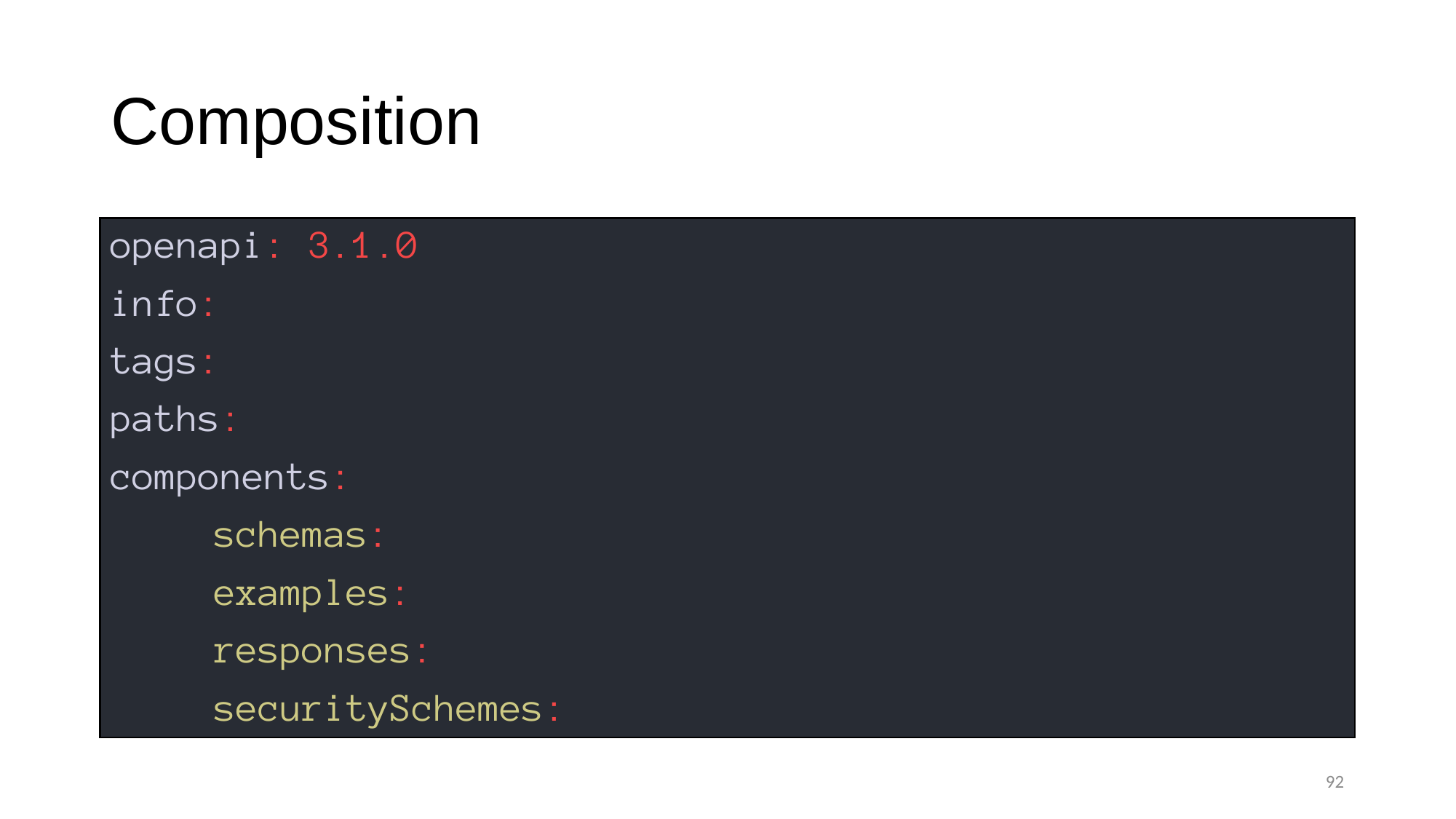

# Composition
openapi: 3.1.0
info:
tags:
paths:
components:
	schemas:
	examples:
	responses:
	securitySchemes:
92